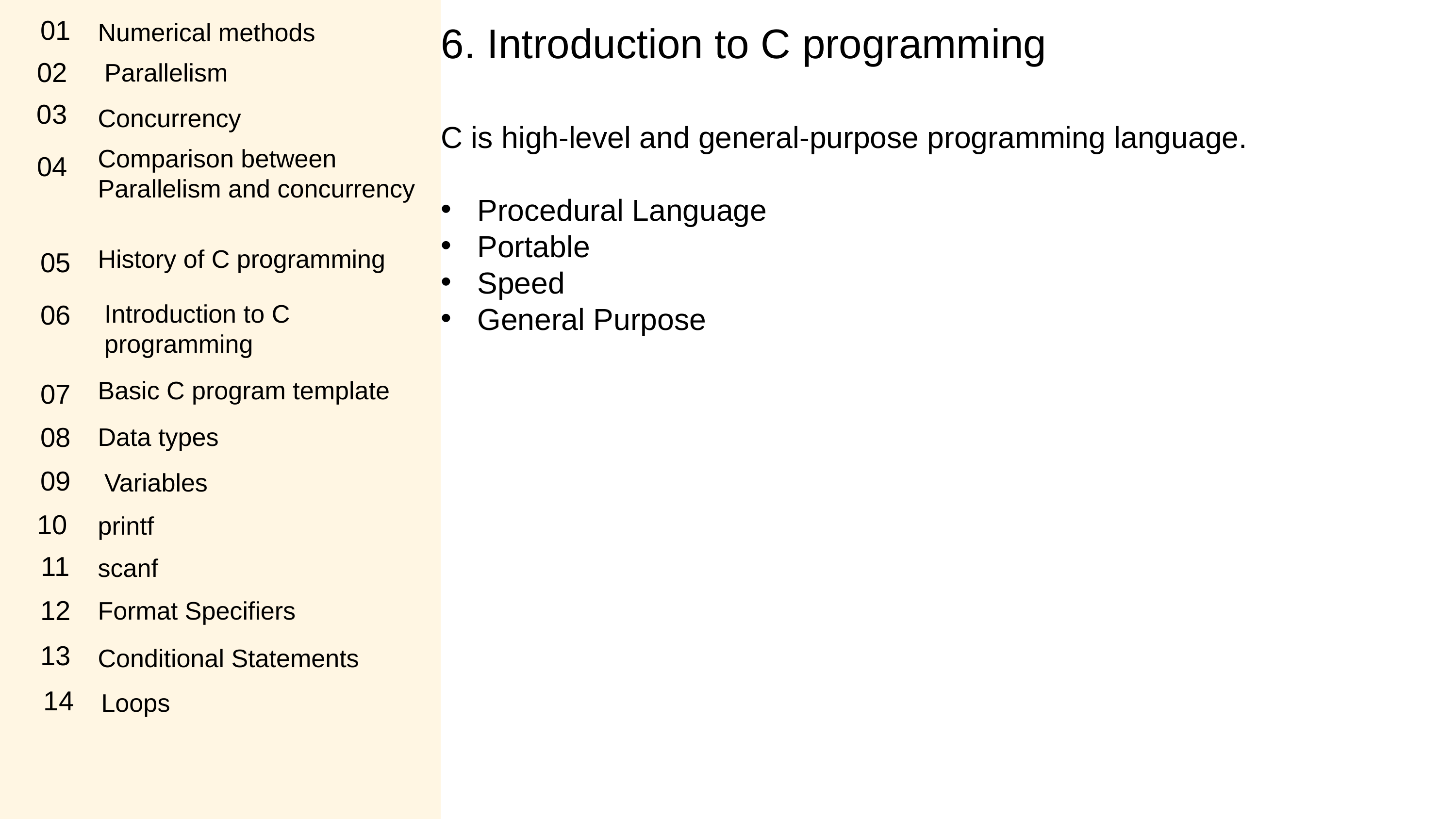

01
Numerical methods
6. Introduction to C programming

C is high-level and general-purpose programming language.

Procedural Language
Portable
Speed
General Purpose
02
Parallelism
03
Concurrency
Comparison between Parallelism and concurrency
04
History of C programming
05
06
Introduction to C programming
Basic C program template
07
08
Data types
09
Variables
10
printf
11
scanf
12
Format Specifiers
13
Conditional Statements
14
Loops